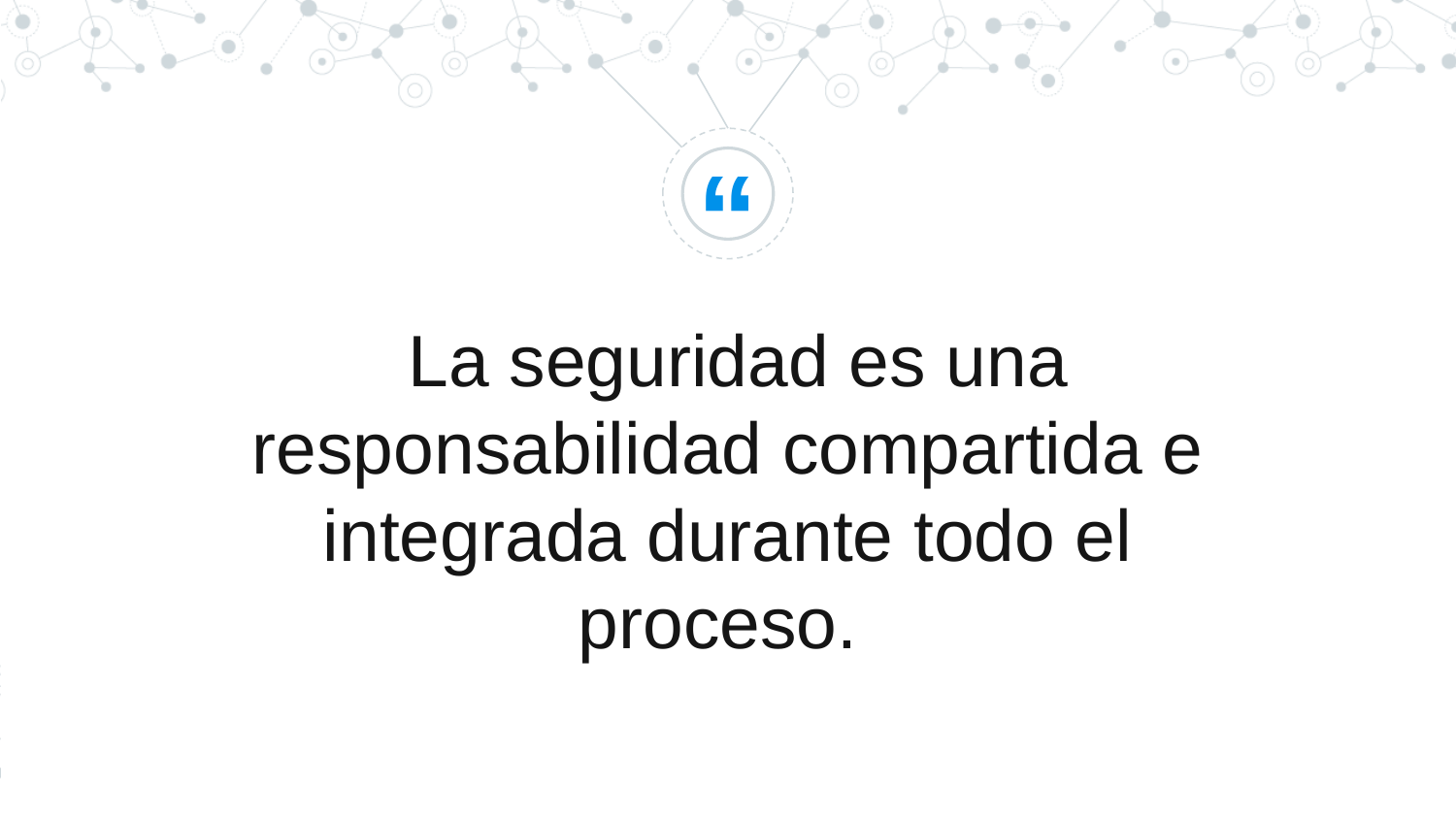

La seguridad es una responsabilidad compartida e integrada durante todo el proceso.